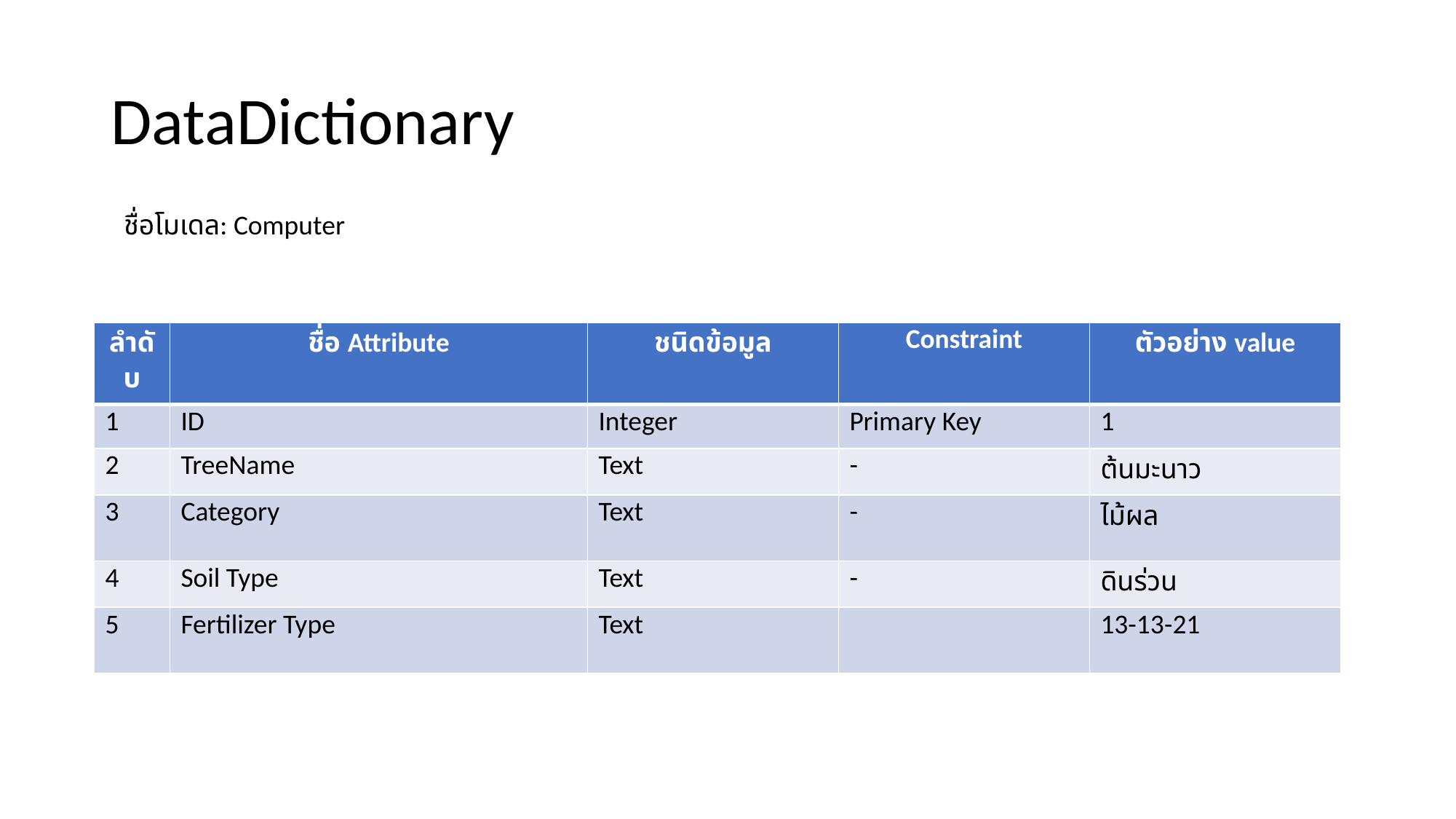

# DataDictionary
ชื่อโมเดล: Computer
| ลำดับ | ชื่อ Attribute | ชนิดข้อมูล | Constraint | ตัวอย่าง value |
| --- | --- | --- | --- | --- |
| 1 | ID | Integer | Primary Key | 1 |
| 2 | TreeName | Text | - | ต้นมะนาว |
| 3 | Category | Text | - | ไม้ผล |
| 4 | Soil Type | Text | - | ดินร่วน |
| 5 | Fertilizer Type | Text |  | 13-13-21 |